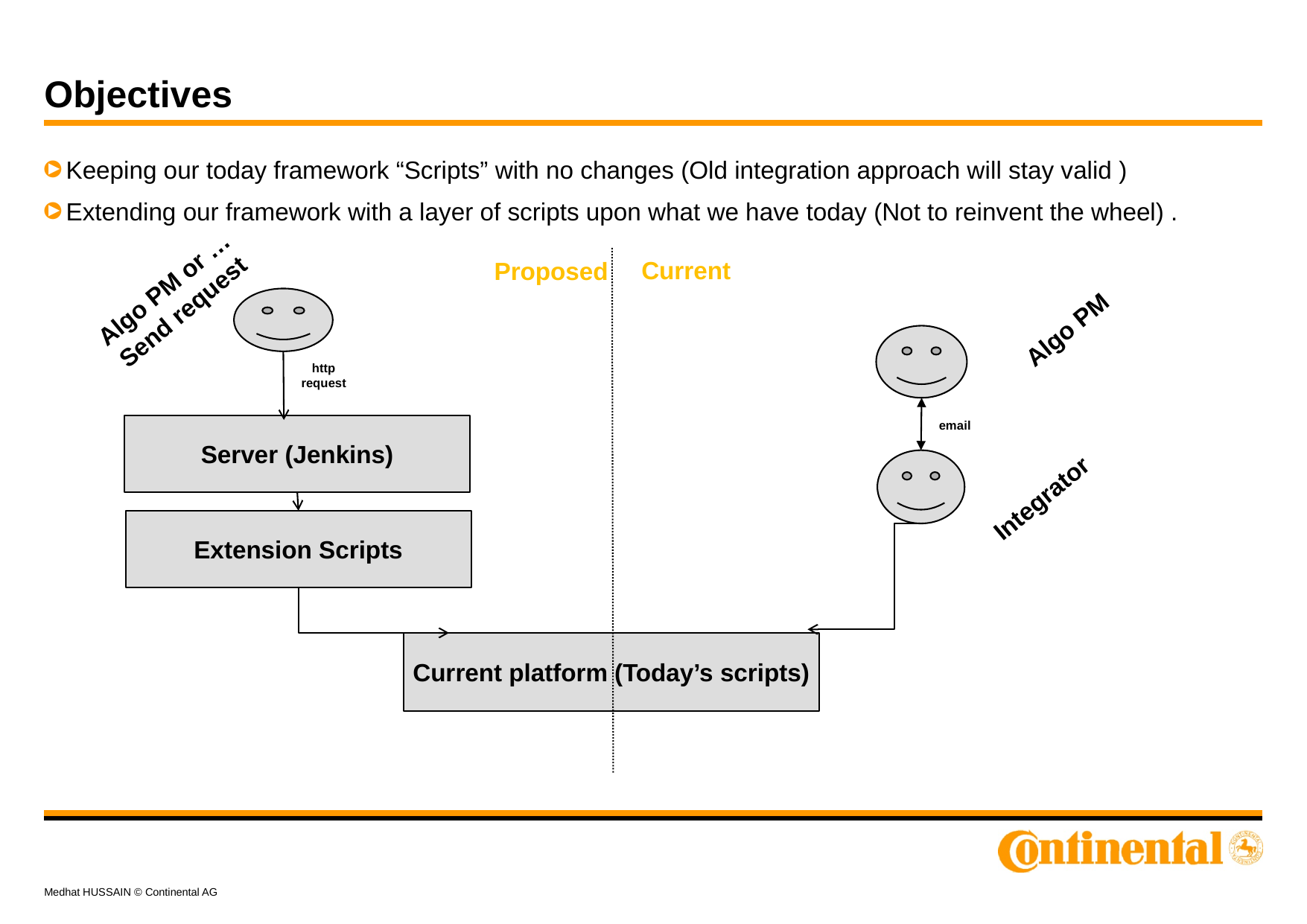

# Objectives
Keeping our today framework “Scripts” with no changes (Old integration approach will stay valid )
Extending our framework with a layer of scripts upon what we have today (Not to reinvent the wheel) .

Current
Proposed
Algo PM or …
Send request

Algo PM

http request
email
Server (Jenkins)

Integrator
Extension Scripts
Current platform (Today’s scripts)
Medhat HUSSAIN © Continental AG